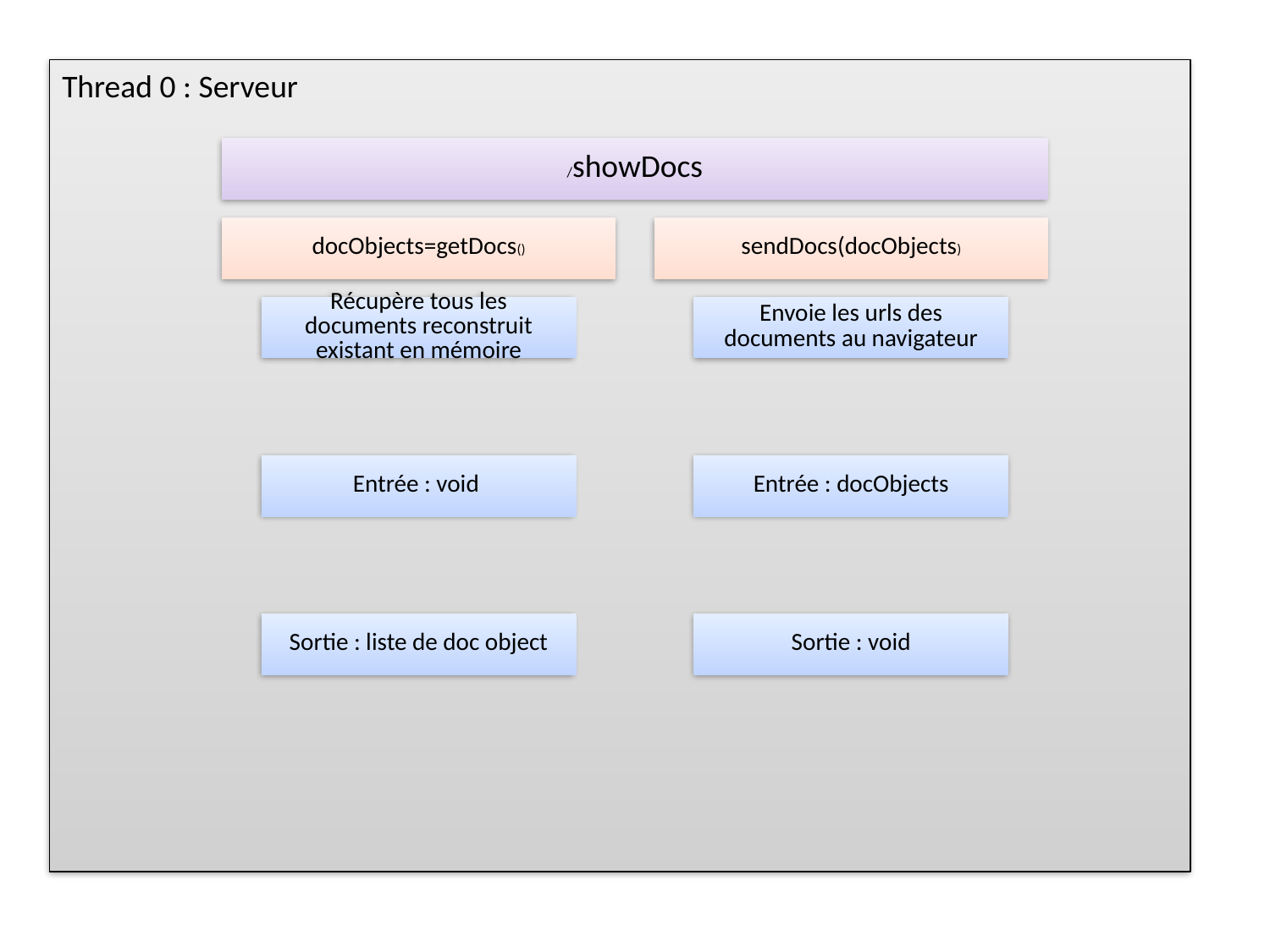

Thread 0 : Serveur

/showDocs
docObjects=getDocs()
sendDocs(docObjects)
Récupère tous les documents reconstruit existant en mémoire
Entrée : void
Sortie : liste de doc object
Envoie les urls des documents au navigateur
Entrée : docObjects
Sortie : void